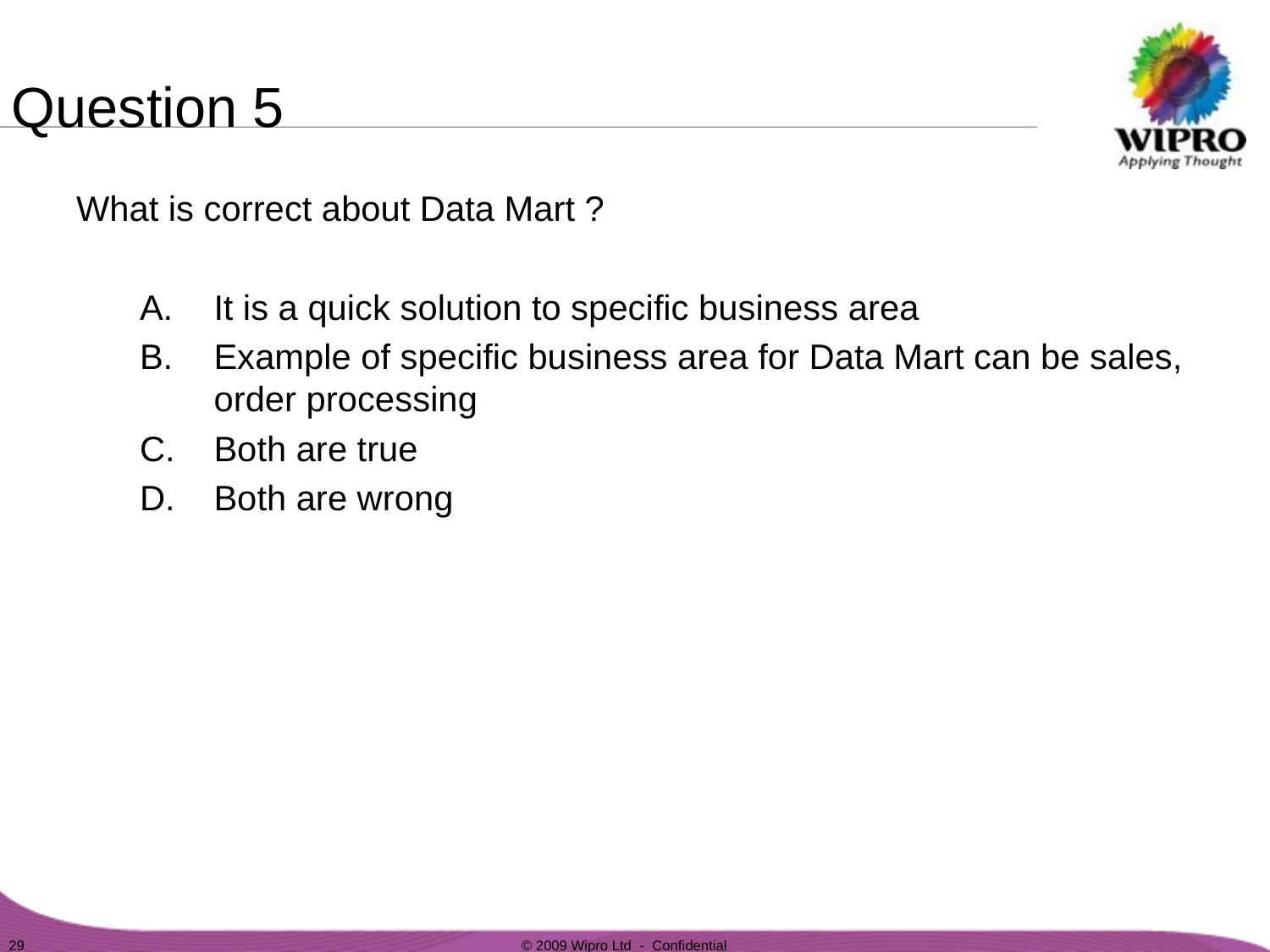

Question 5
What is correct about Data Mart ?

It is a quick solution to specific business area
Example of specific business area for Data Mart can be sales, order processing
Both are true
Both are wrong